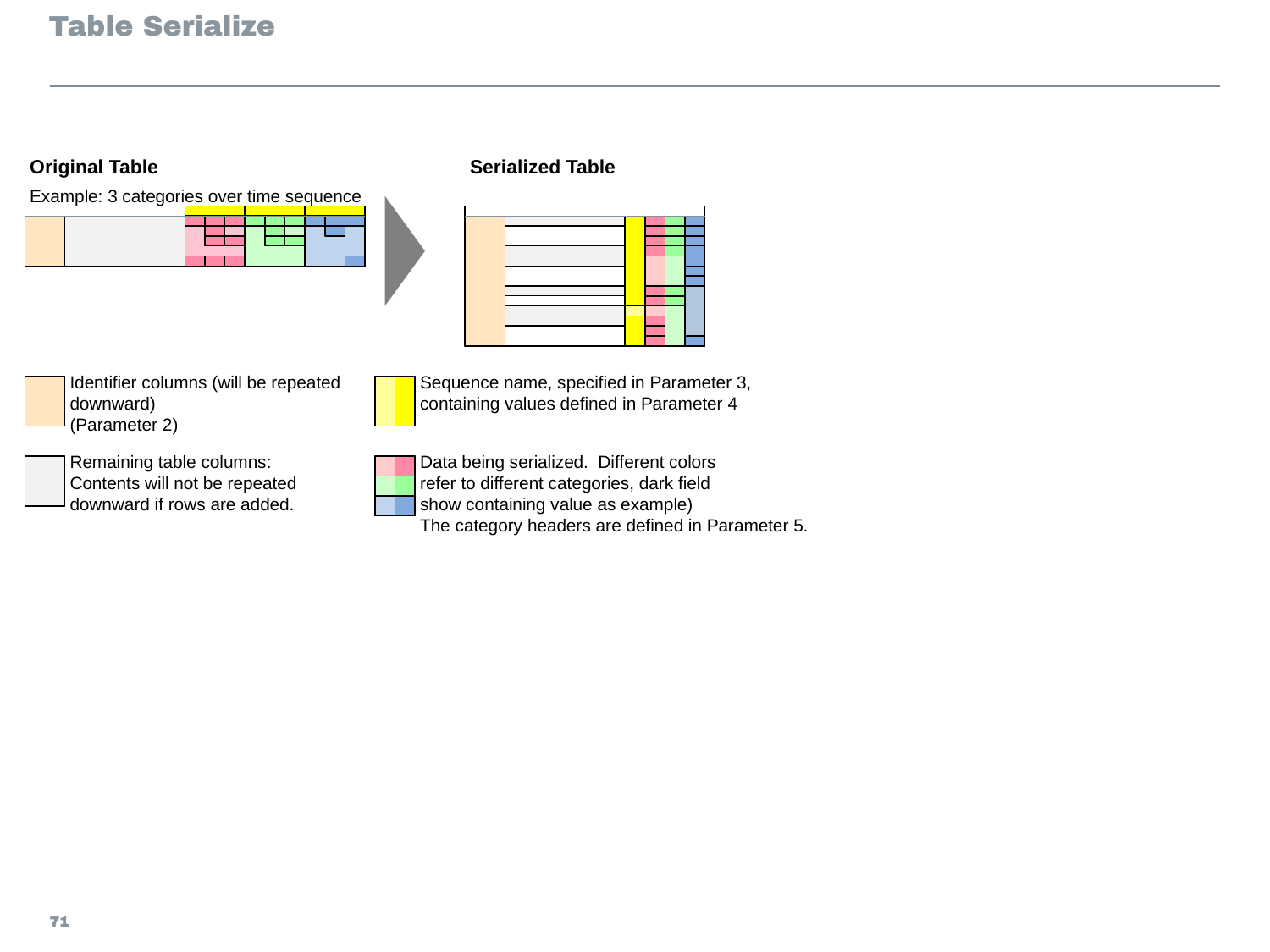

# Table Serialize
Original Table
Serialized Table
Example: 3 categories over time sequence

Sequence name, specified in Parameter 3,
containing values defined in Parameter 4
Identifier columns (will be repeated
downward)
(Parameter 2)

Remaining table columns:
Contents will not be repeated
downward if rows are added.
Data being serialized.  Different colors
refer to different categories, dark field
show containing value as example)
The category headers are defined in Parameter 5.